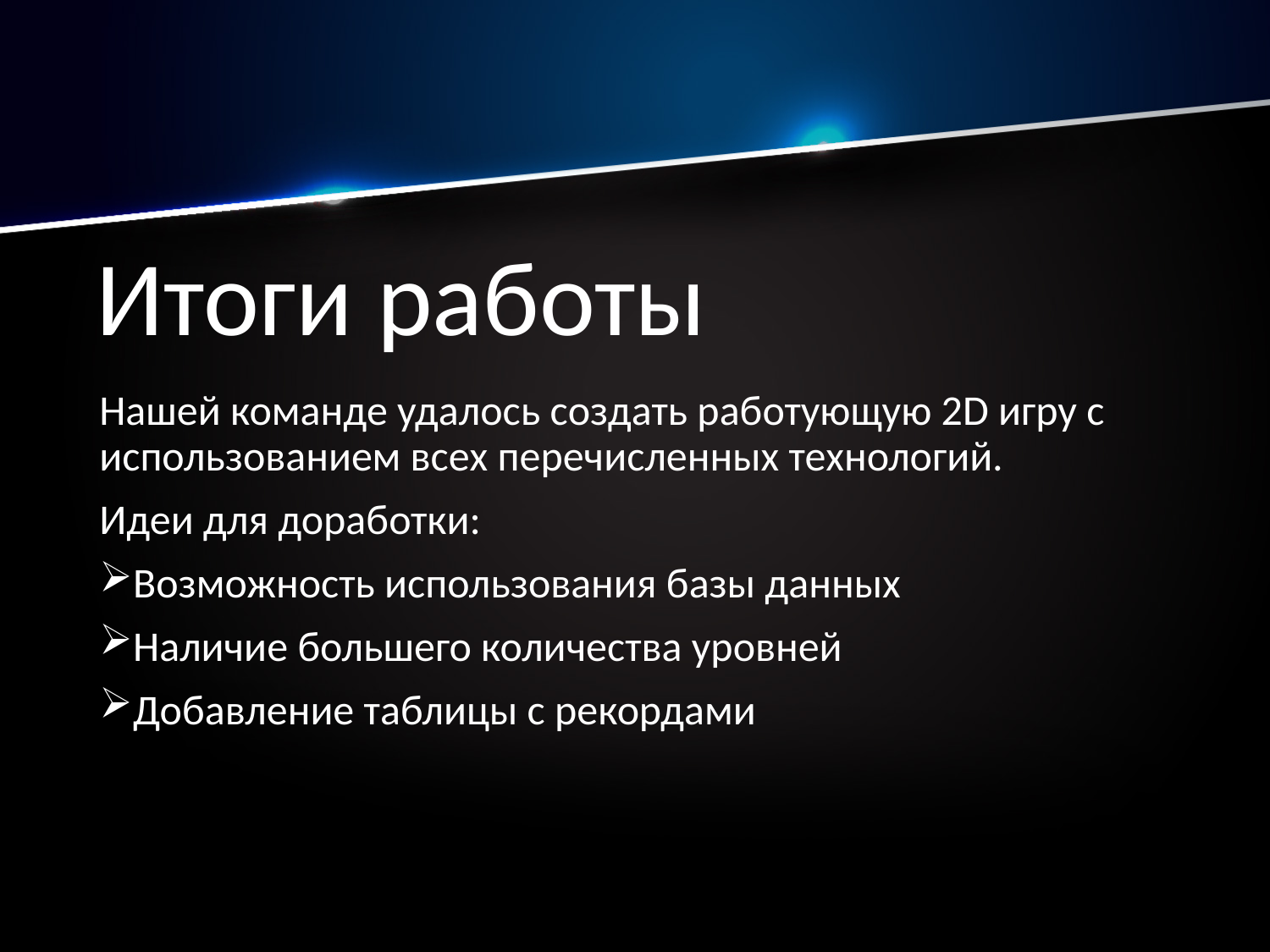

# Итоги работы
Нашей команде удалось создать работующую 2D игру с использованием всех перечисленных технологий.
Идеи для доработки:
Возможность использования базы данных
Наличие большего количества уровней
Добавление таблицы с рекордами